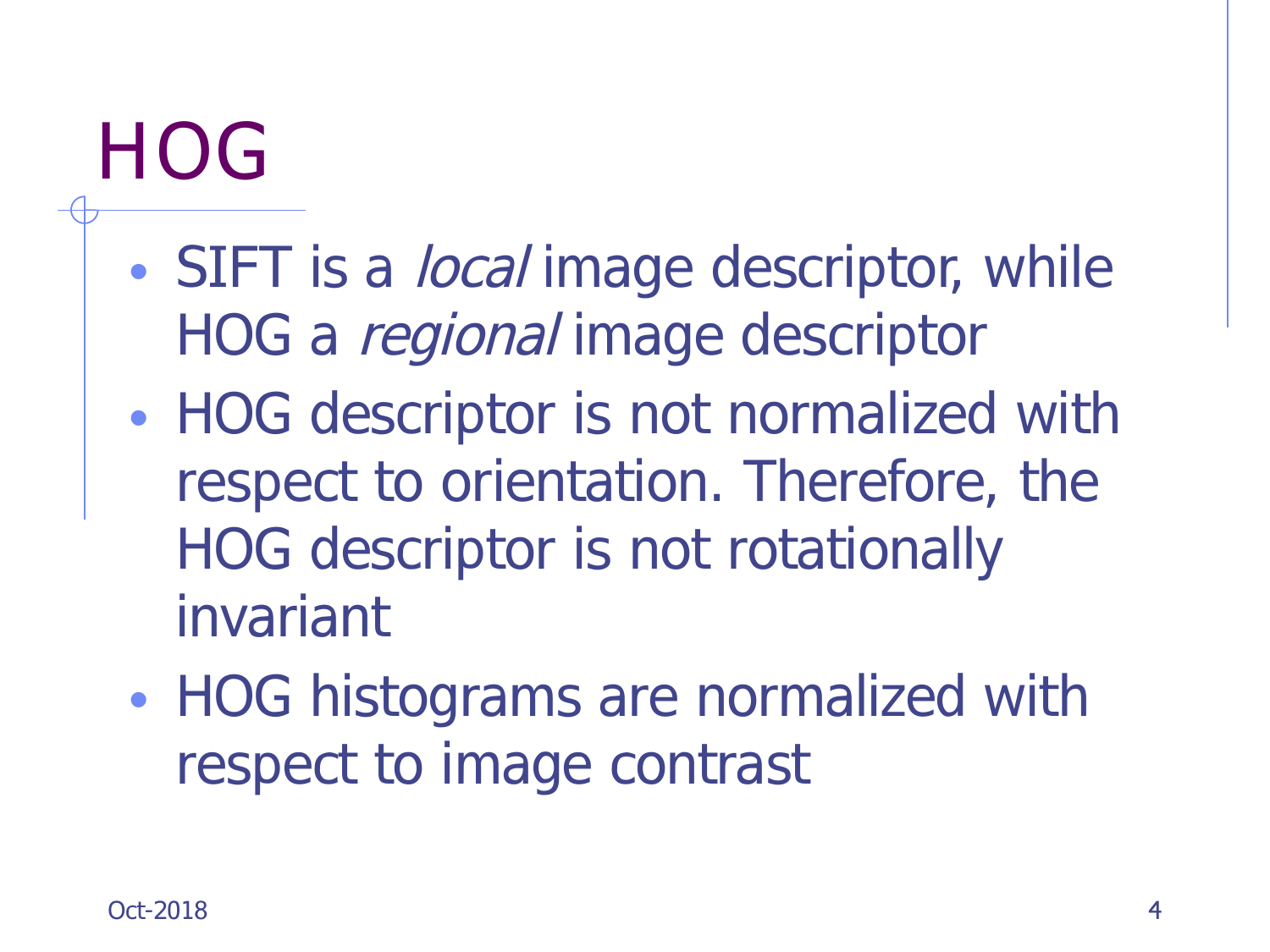

# HOG
SIFT is a local image descriptor, while HOG a regional image descriptor
HOG descriptor is not normalized with respect to orientation. Therefore, the HOG descriptor is not rotationally invariant
HOG histograms are normalized with respect to image contrast
Oct-2018
4